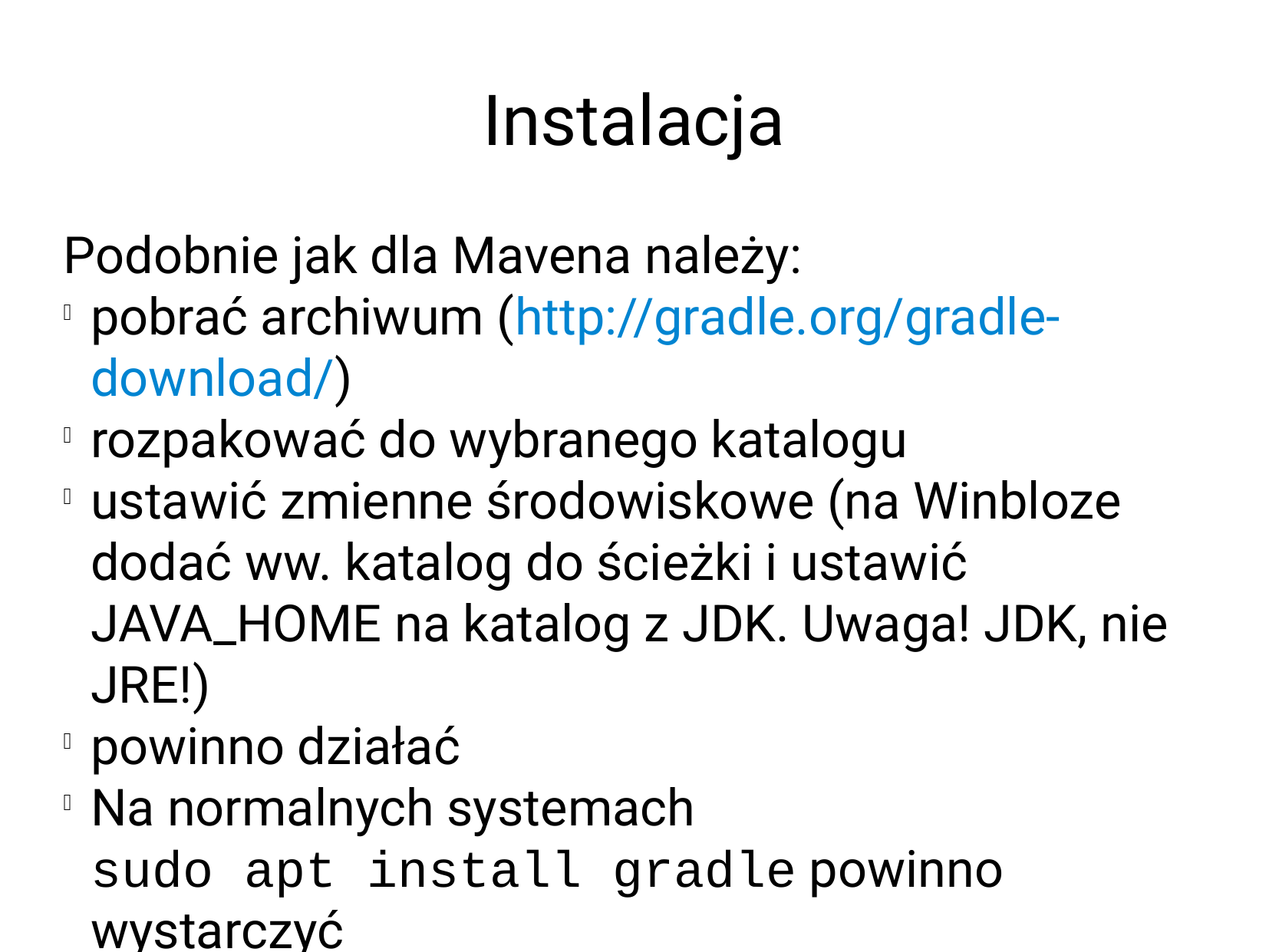

Instalacja
Podobnie jak dla Mavena należy:
pobrać archiwum (http://gradle.org/gradle-download/)
rozpakować do wybranego katalogu
ustawić zmienne środowiskowe (na Winbloze dodać ww. katalog do ścieżki i ustawić JAVA_HOME na katalog z JDK. Uwaga! JDK, nie JRE!)
powinno działać
Na normalnych systemach sudo apt install gradle powinno wystarczyć
Ale zainstaluje raczej zabytek: gradle -version